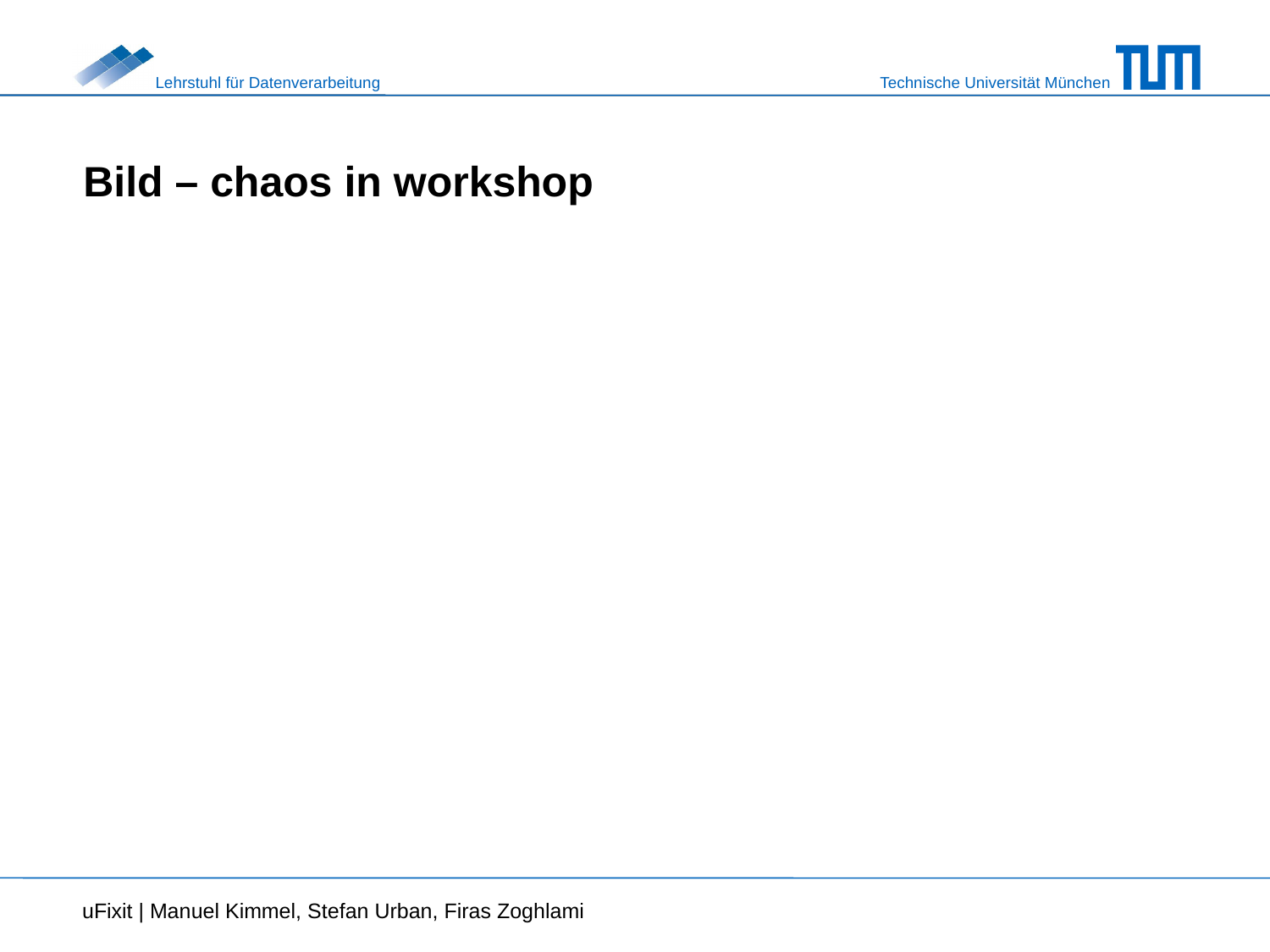

# Bild – chaos in workshop
uFixit | Manuel Kimmel, Stefan Urban, Firas Zoghlami